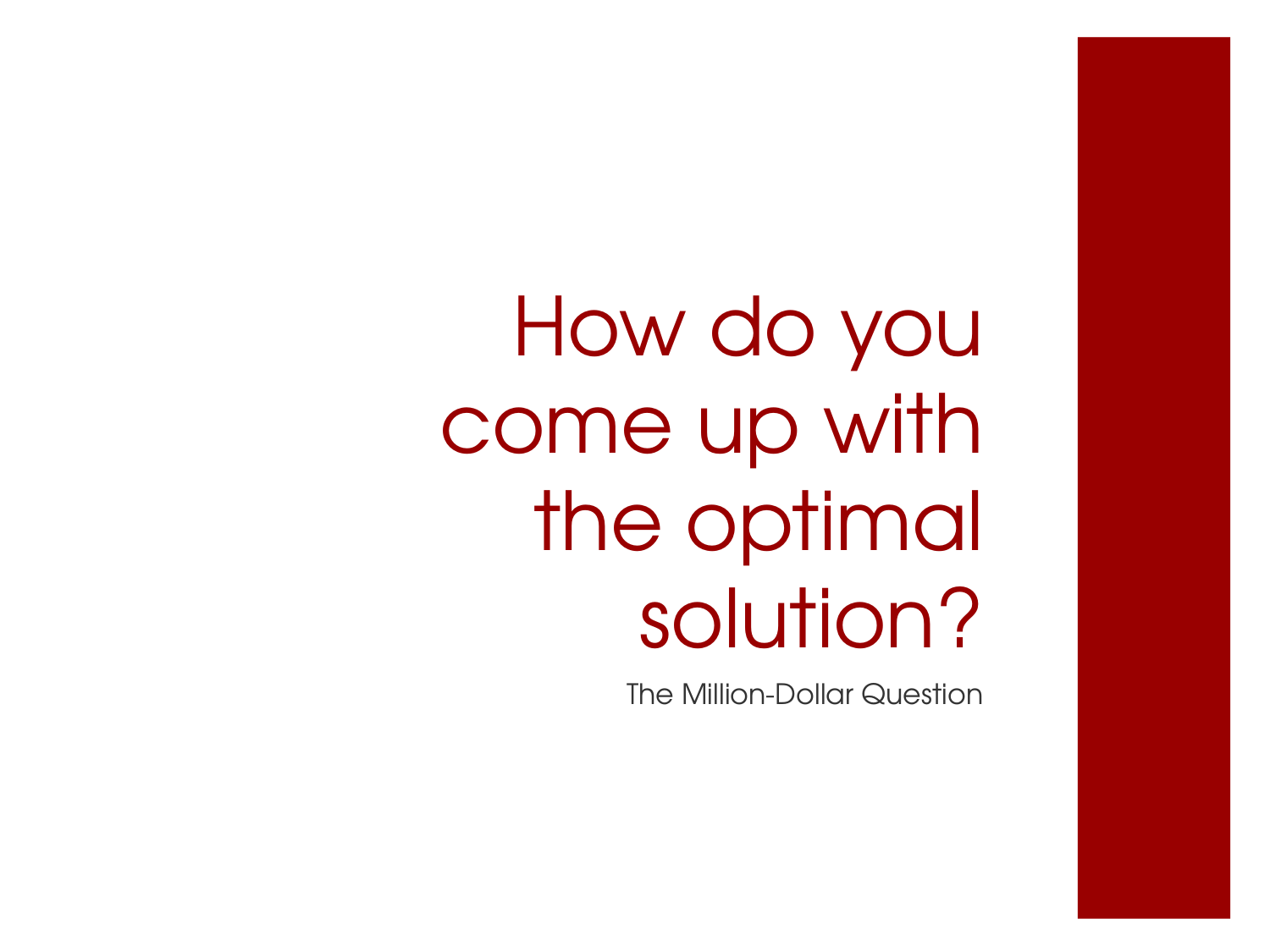

# How do you come up with the optimal solution?
The Million-Dollar Question